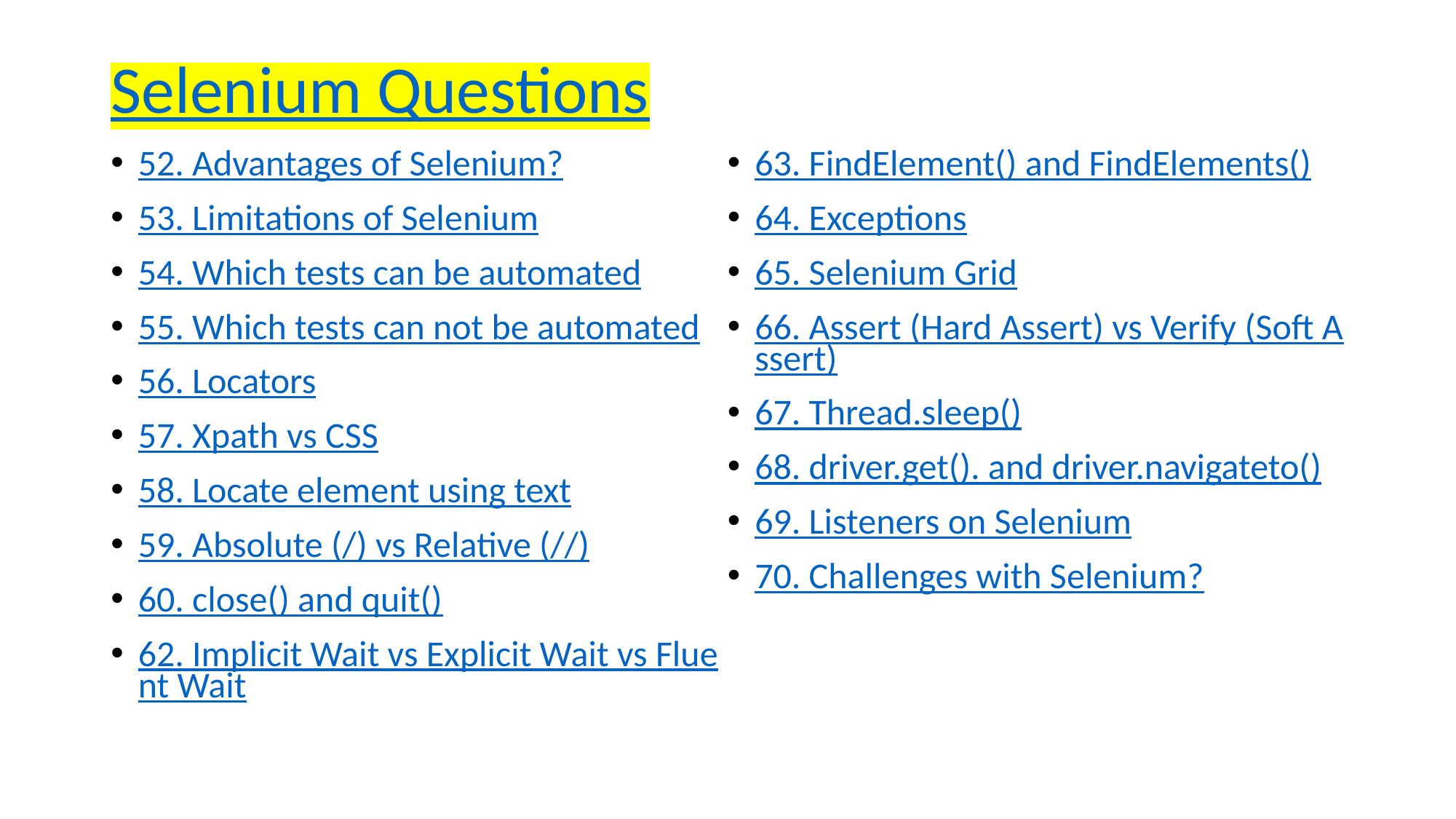

# Selenium Questions
52. Advantages of Selenium?
53. Limitations of Selenium
54. Which tests can be automated
55. Which tests can not be automated
56. Locators
57. Xpath vs CSS
58. Locate element using text
59. Absolute (/) vs Relative (//)
60. close() and quit()
62. Implicit Wait vs Explicit Wait vs Fluent Wait
63. FindElement() and FindElements()
64. Exceptions
65. Selenium Grid
66. Assert (Hard Assert) vs Verify (Soft Assert)
67. Thread.sleep()
68. driver.get(). and driver.navigateto()
69. Listeners on Selenium
70. Challenges with Selenium?